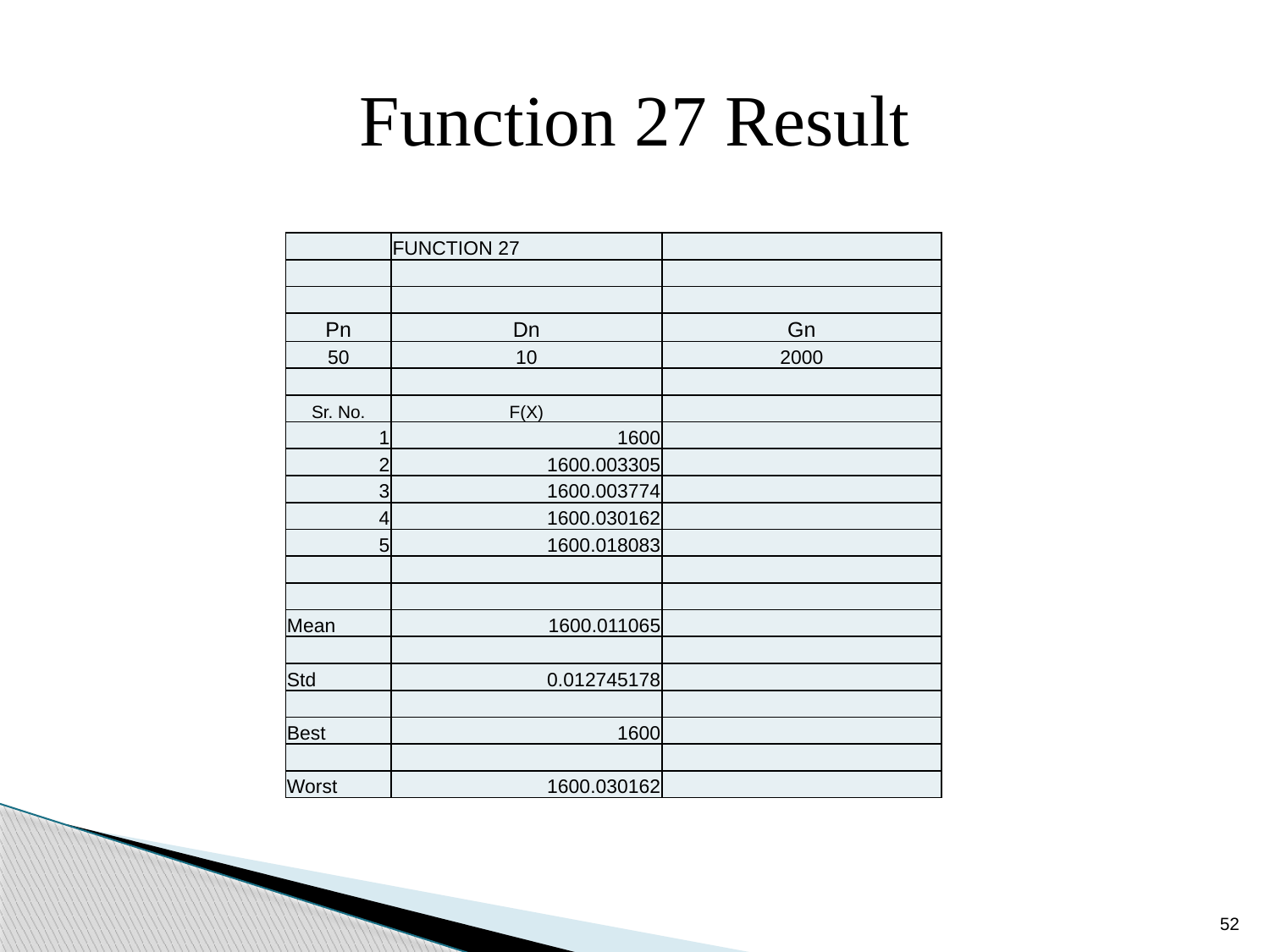

# Function 27 Result
|  | FUNCTION 27 |  |
| --- | --- | --- |
|  |  |  |
|  |  |  |
| Pn | Dn | Gn |
| 50 | 10 | 2000 |
|  |  |  |
| Sr. No. | F(X) |  |
| 1 | 1600 |  |
| 2 | 1600.003305 |  |
| 3 | 1600.003774 |  |
| 4 | 1600.030162 |  |
| 5 | 1600.018083 |  |
|  |  |  |
|  |  |  |
| Mean | 1600.011065 |  |
|  |  |  |
| Std | 0.012745178 |  |
|  |  |  |
| Best | 1600 |  |
|  |  |  |
| Worst | 1600.030162 |  |
52